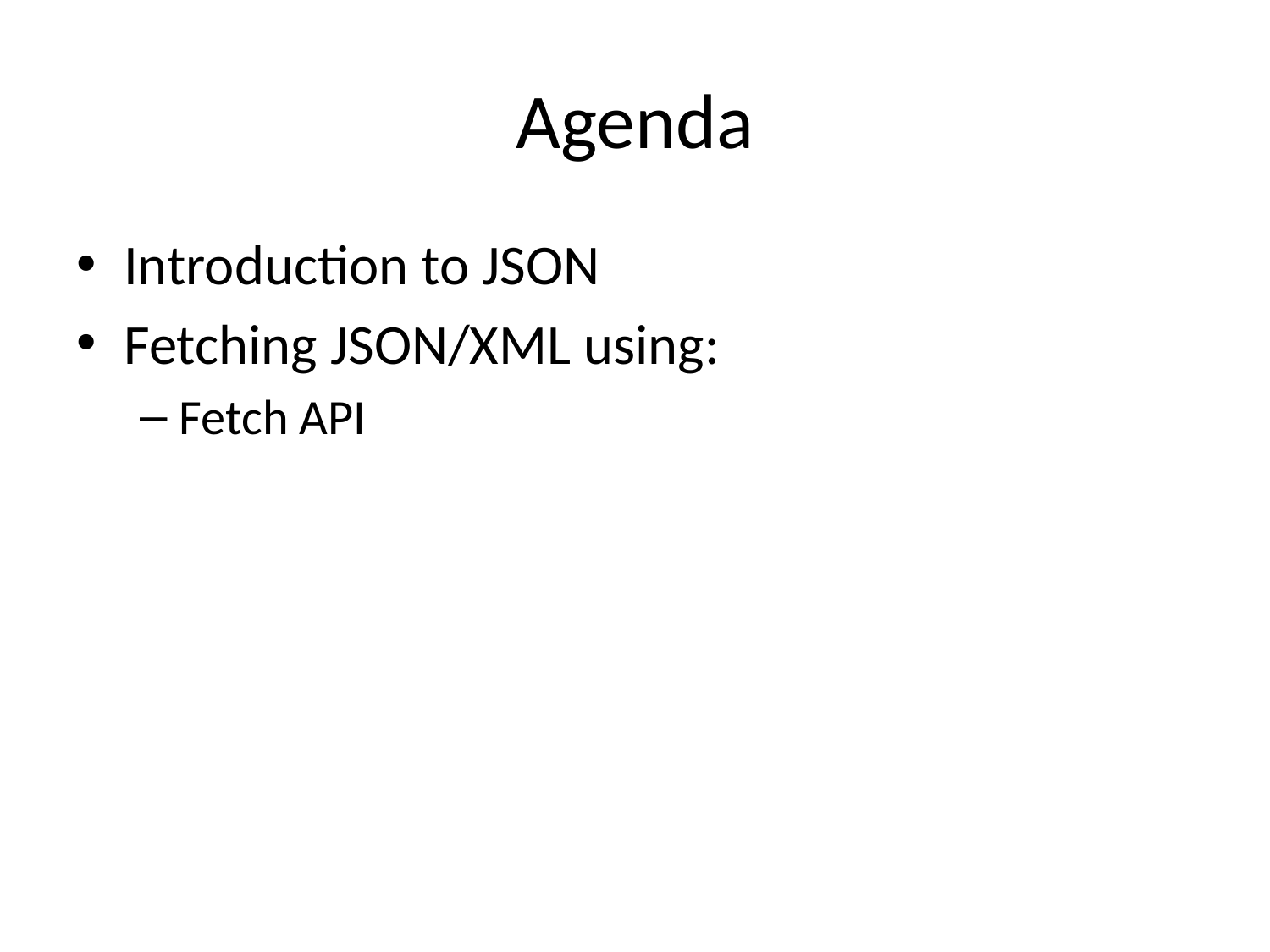

# Agenda
Introduction to JSON
Fetching JSON/XML using:
Fetch API